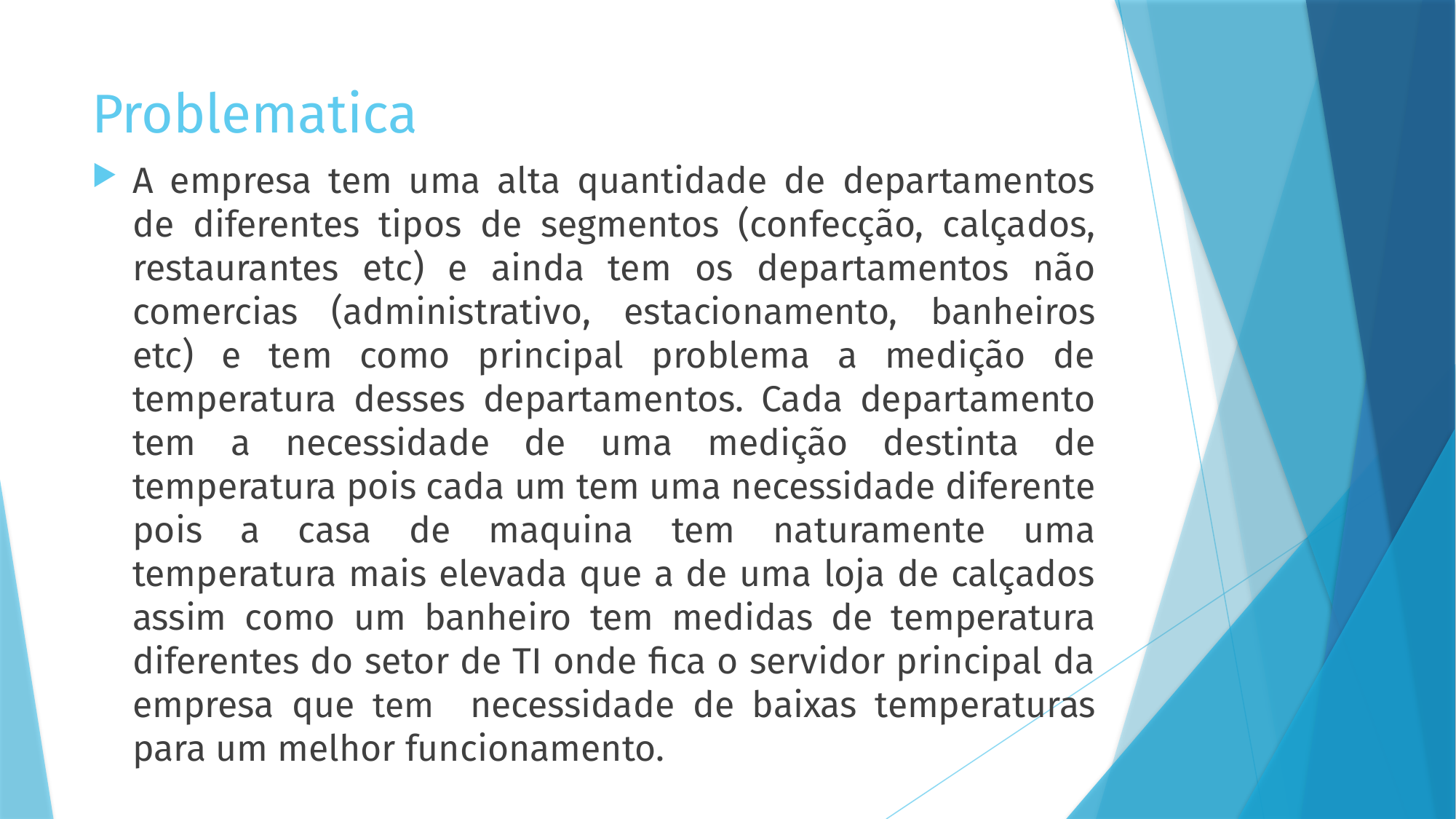

# Problematica
A empresa tem uma alta quantidade de departamentos de diferentes tipos de segmentos (confecção, calçados, restaurantes etc) e ainda tem os departamentos não comercias (administrativo, estacionamento, banheiros etc) e tem como principal problema a medição de temperatura desses departamentos. Cada departamento tem a necessidade de uma medição destinta de temperatura pois cada um tem uma necessidade diferente pois a casa de maquina tem naturamente uma temperatura mais elevada que a de uma loja de calçados assim como um banheiro tem medidas de temperatura diferentes do setor de TI onde fica o servidor principal da empresa que tem  necessidade de baixas temperaturas para um melhor funcionamento.